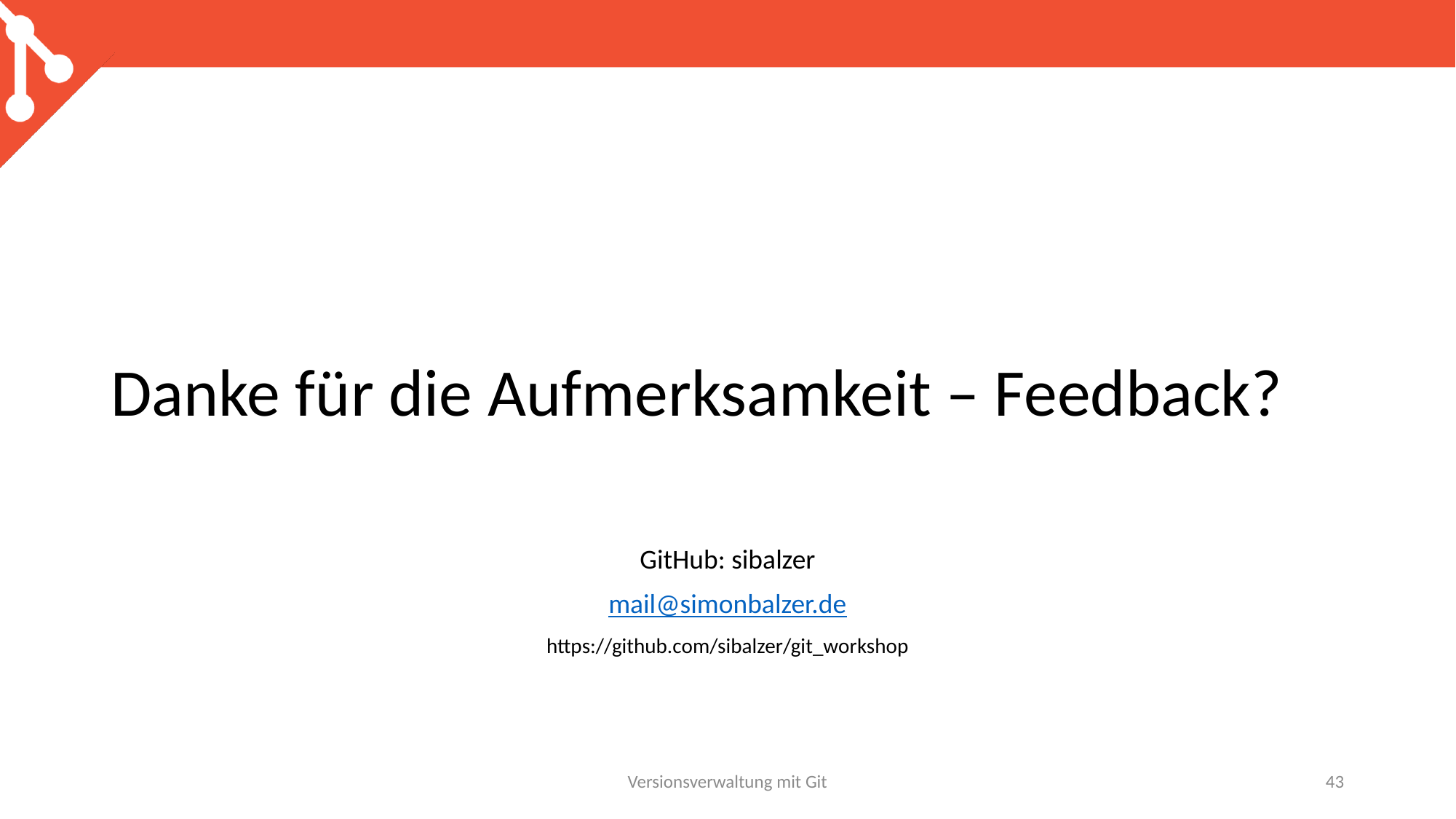

# Danke für die Aufmerksamkeit – Feedback?
GitHub: sibalzer
mail@simonbalzer.de
https://github.com/sibalzer/git_workshop
Versionsverwaltung mit Git
43